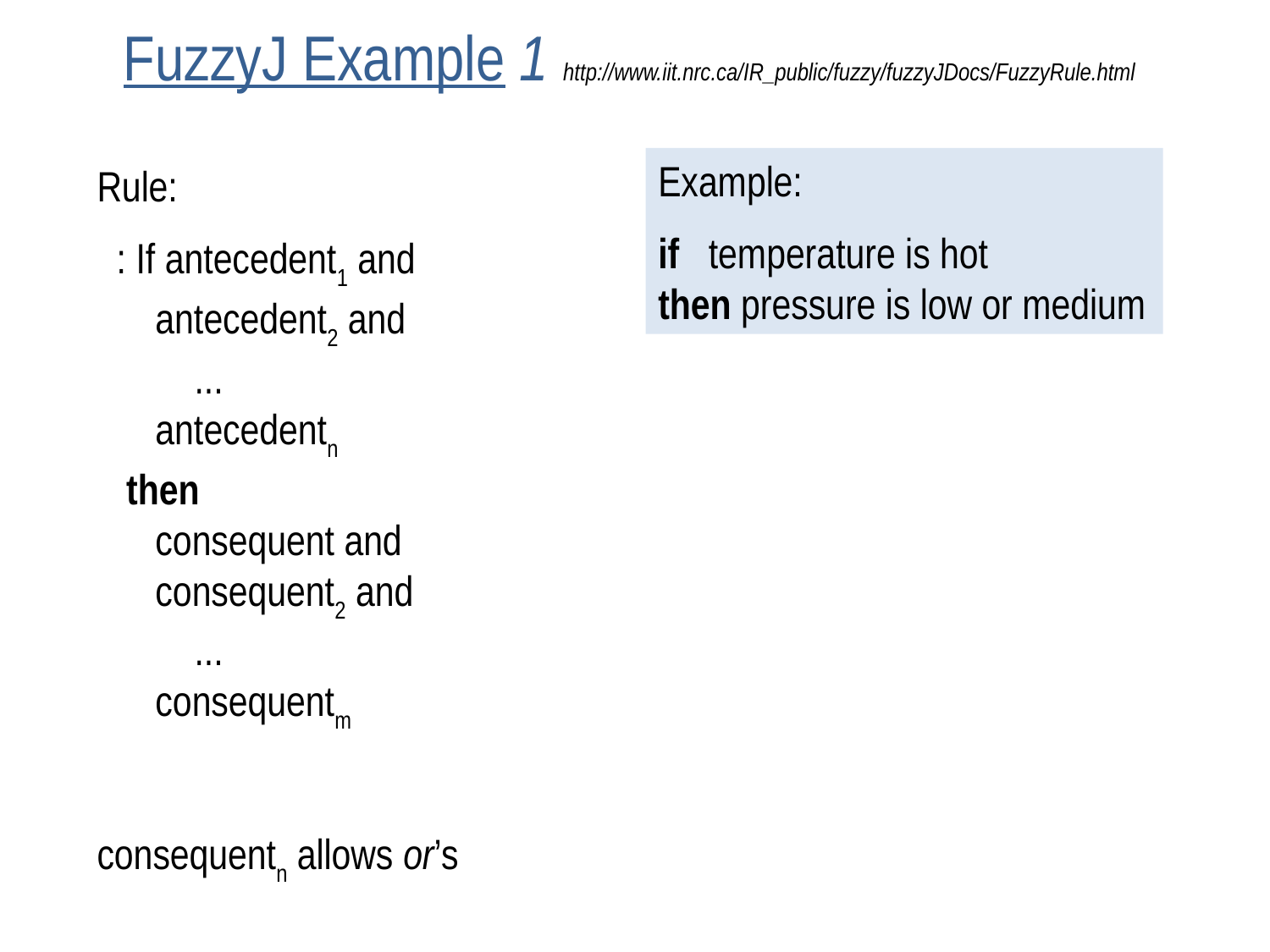

# FuzzyJ Example 1 http://www.iit.nrc.ca/IR_public/fuzzy/fuzzyJDocs/FuzzyRule.html
Example:
if   temperature is hot
then pressure is low or medium
Rule:
  : If antecedent1 and
      antecedent2 and
          ...
      antecedentn
   then
      consequent and
      consequent2 and
          ...
      consequentm

consequentn allows or’s